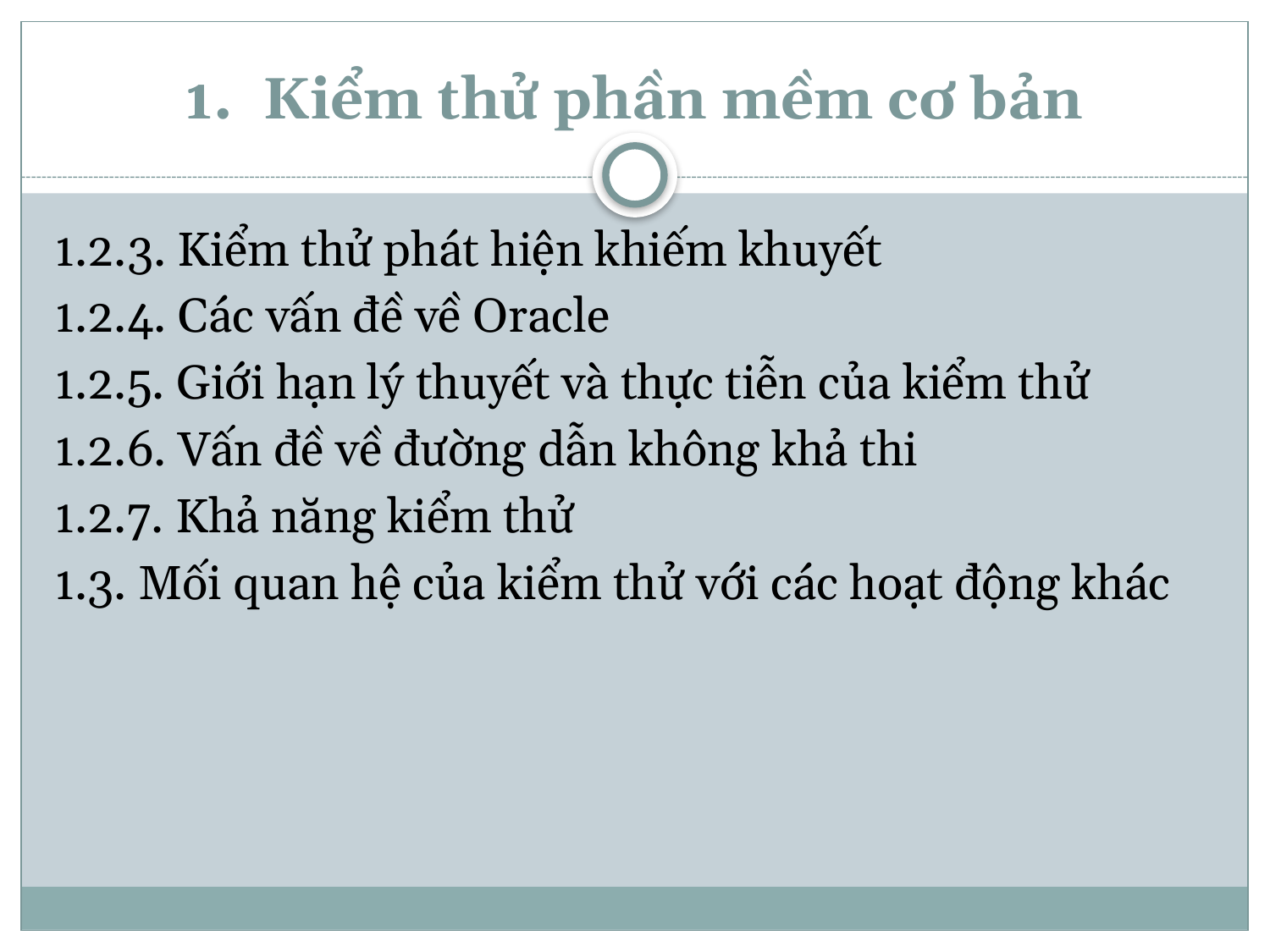

# 1.  Kiểm thử phần mềm cơ bản
1.2.3. Kiểm thử phát hiện khiếm khuyết
1.2.4. Các vấn đề về Oracle
1.2.5. Giới hạn lý thuyết và thực tiễn của kiểm thử
1.2.6. Vấn đề về đường dẫn không khả thi
1.2.7. Khả năng kiểm thử
1.3. Mối quan hệ của kiểm thử với các hoạt động khác